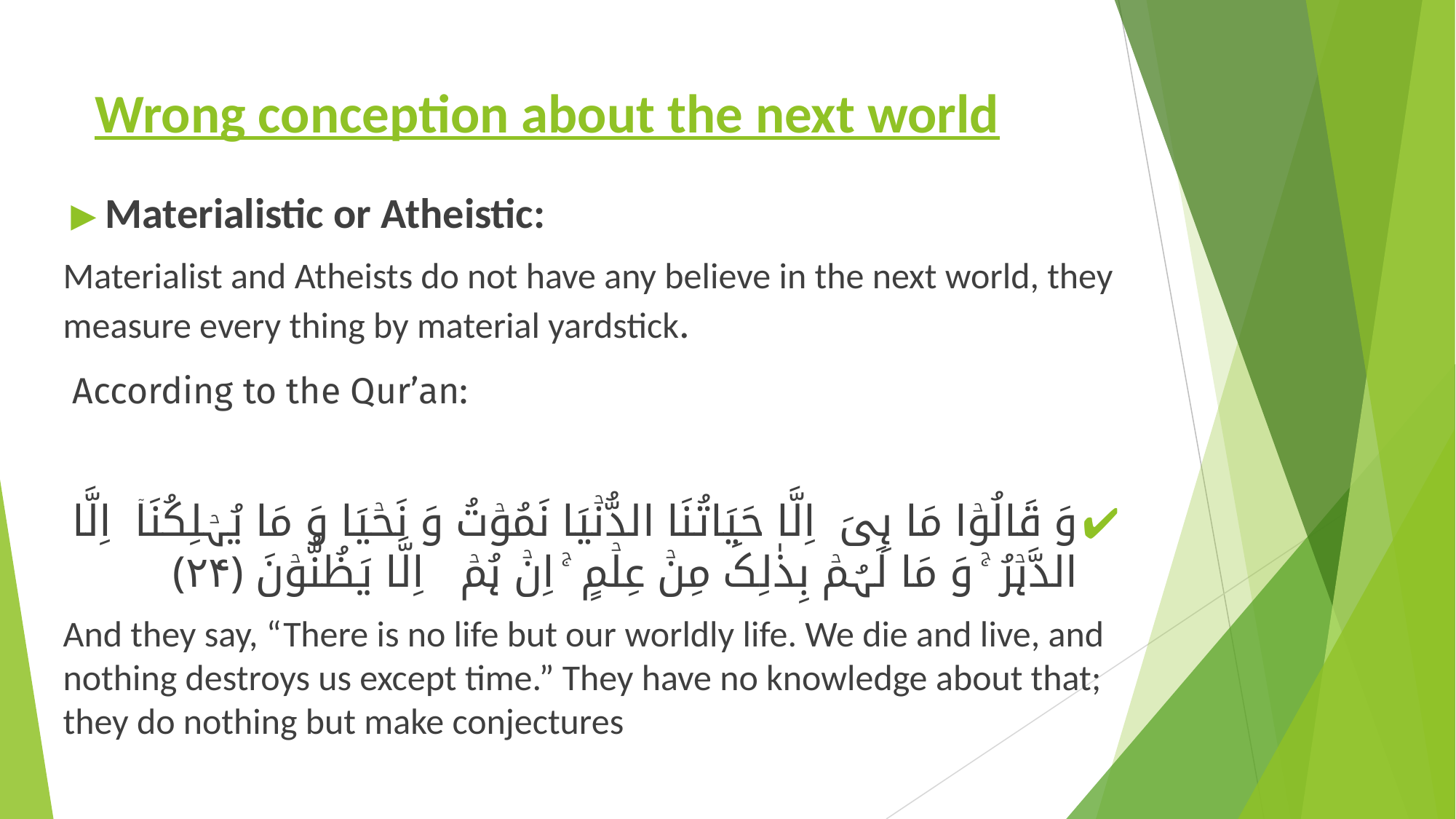

# Wrong conception about the next world
Materialistic or Atheistic:
Materialist and Atheists do not have any believe in the next world, they measure every thing by material yardstick.
 According to the Qur’an:

وَ قَالُوۡا مَا ہِیَ  اِلَّا حَیَاتُنَا الدُّنۡیَا نَمُوۡتُ وَ نَحۡیَا وَ مَا یُہۡلِکُنَاۤ  اِلَّا الدَّہۡرُ ۚ وَ مَا لَہُمۡ بِذٰلِکَ مِنۡ عِلۡمٍ ۚ اِنۡ ہُمۡ   اِلَّا یَظُنُّوۡنَ ﴿۲۴﴾
And they say, “There is no life but our worldly life. We die and live, and nothing destroys us except time.” They have no knowledge about that; they do nothing but make conjectures